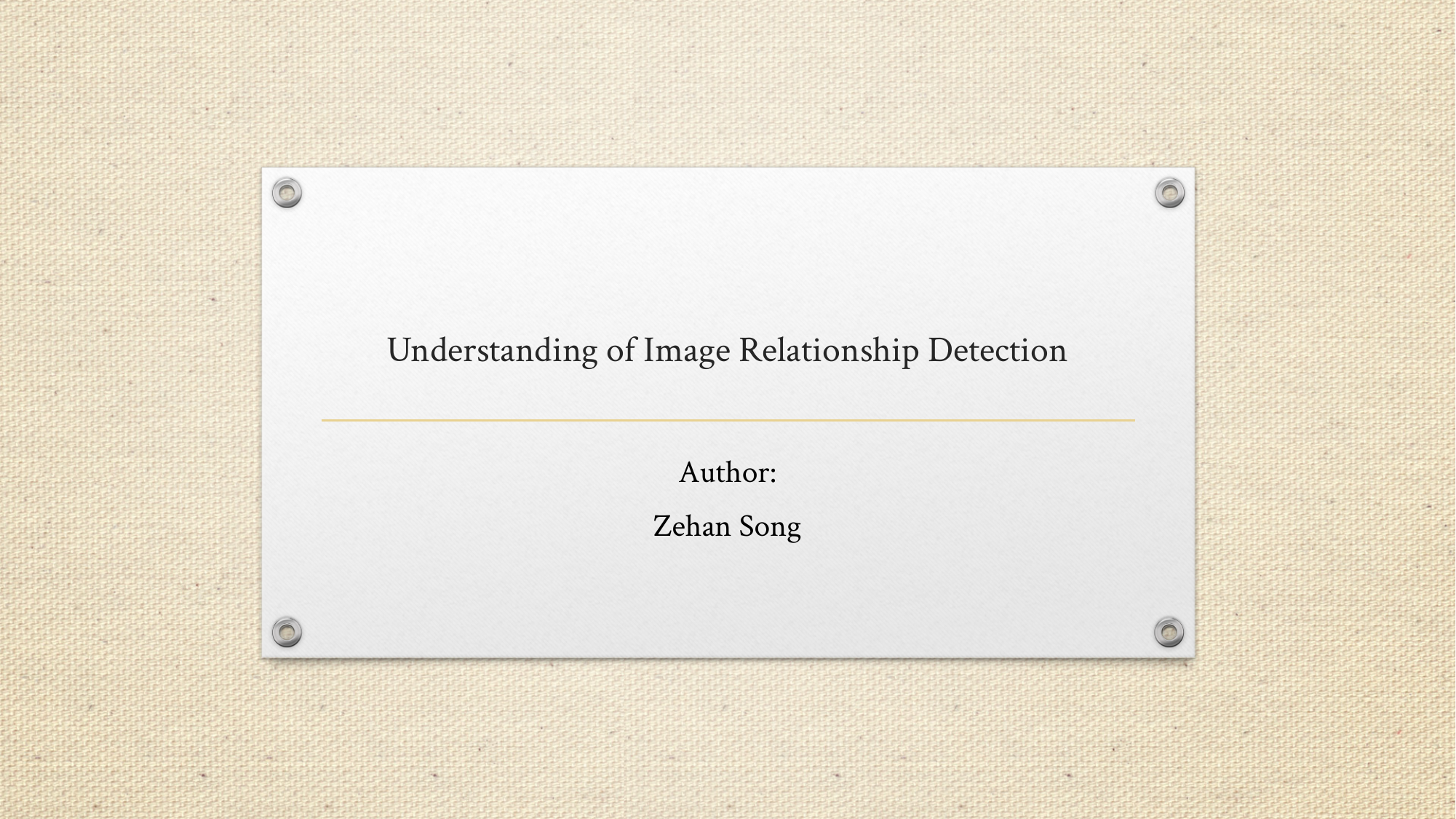

# Understanding of Image Relationship Detection
Author:
Zehan Song